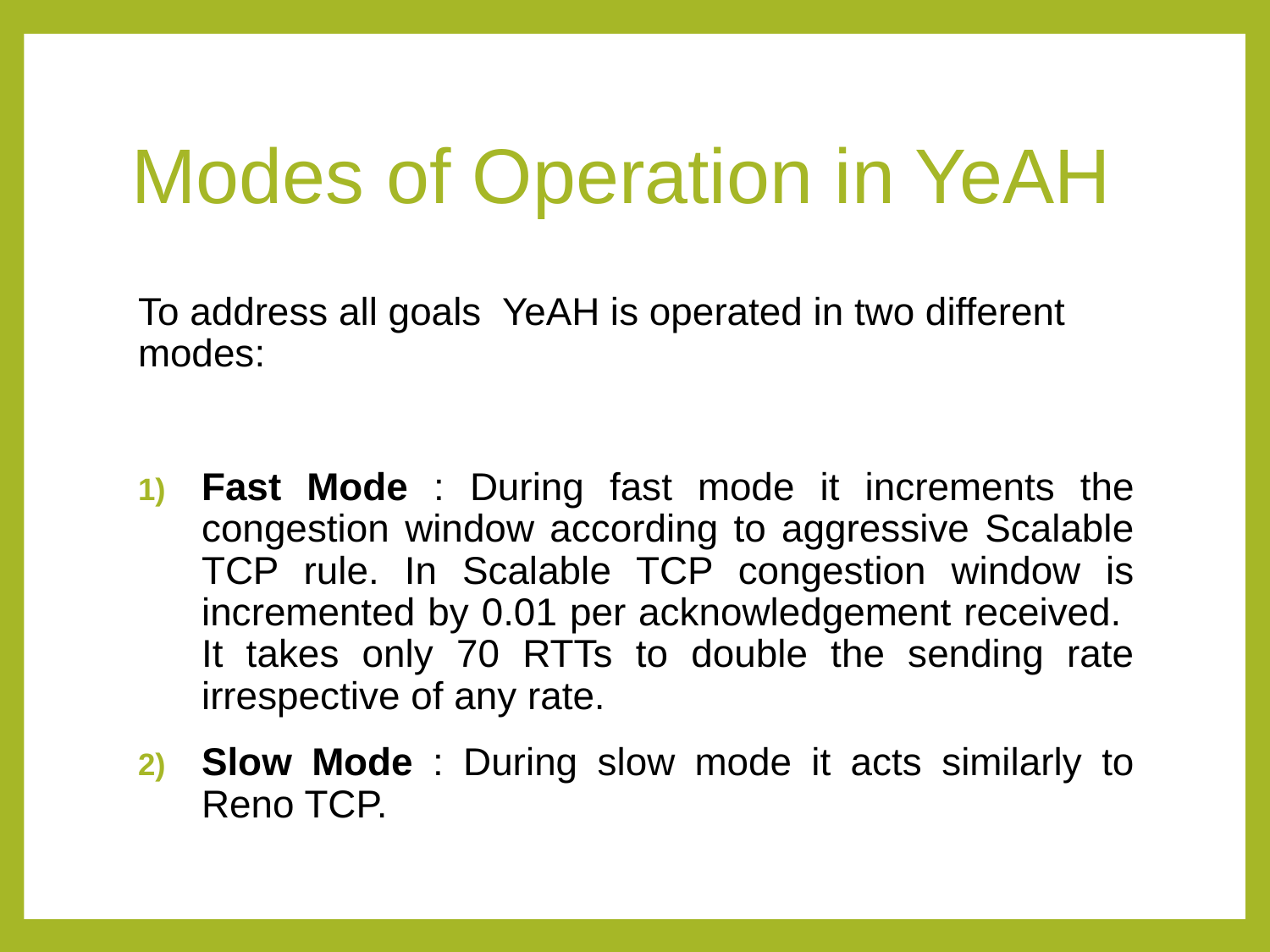

# Modes of Operation in YeAH
To address all goals  YeAH is operated in two different modes:

Fast Mode : During fast mode it increments the congestion window according to aggressive Scalable TCP rule. In Scalable TCP congestion window is incremented by 0.01 per acknowledgement received.  It takes only 70 RTTs to double the sending rate irrespective of any rate.
Slow Mode : During slow mode it acts similarly to Reno TCP.